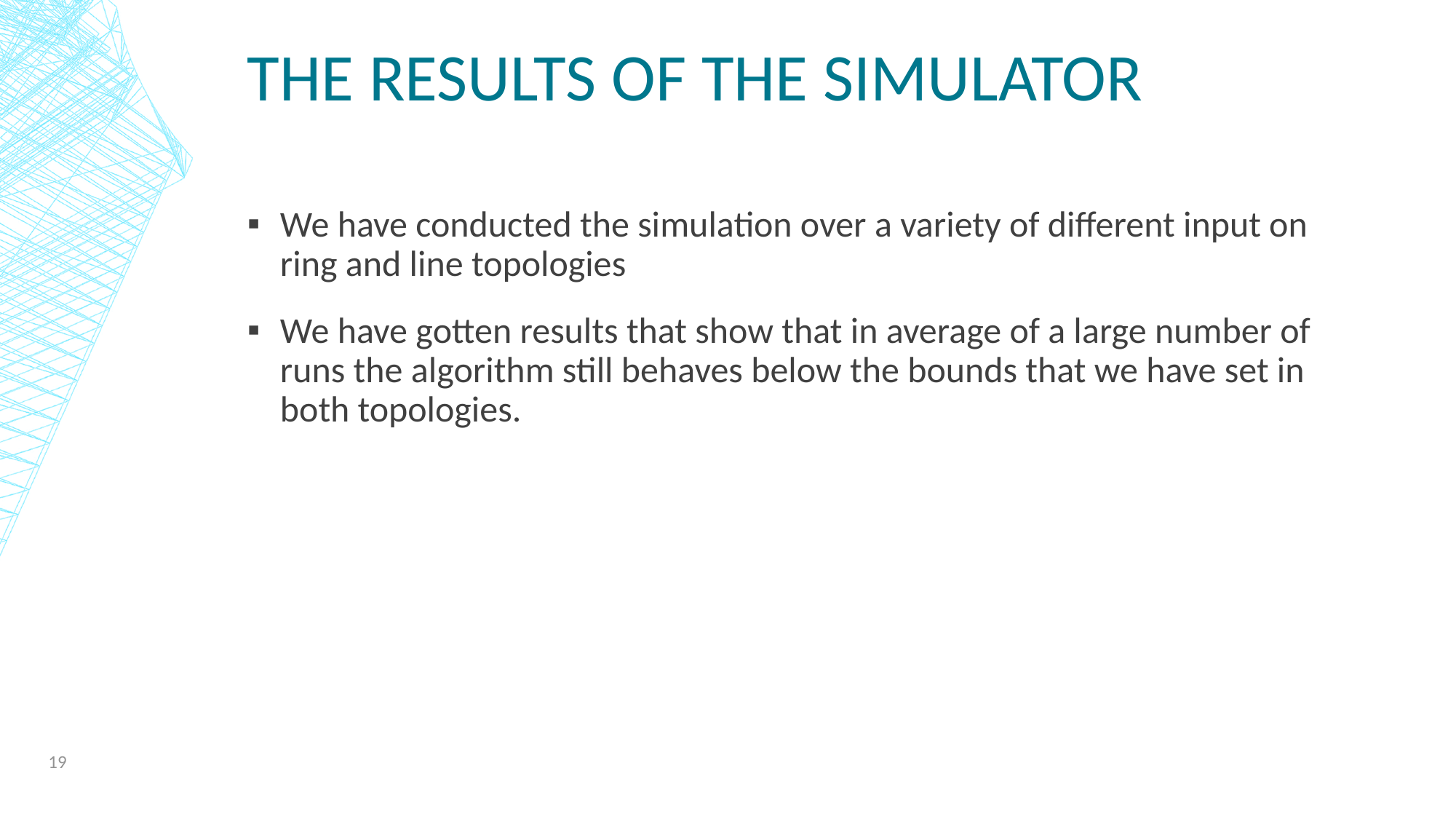

# The results of the simulator
We have conducted the simulation over a variety of different input on ring and line topologies
We have gotten results that show that in average of a large number of runs the algorithm still behaves below the bounds that we have set in both topologies.

19